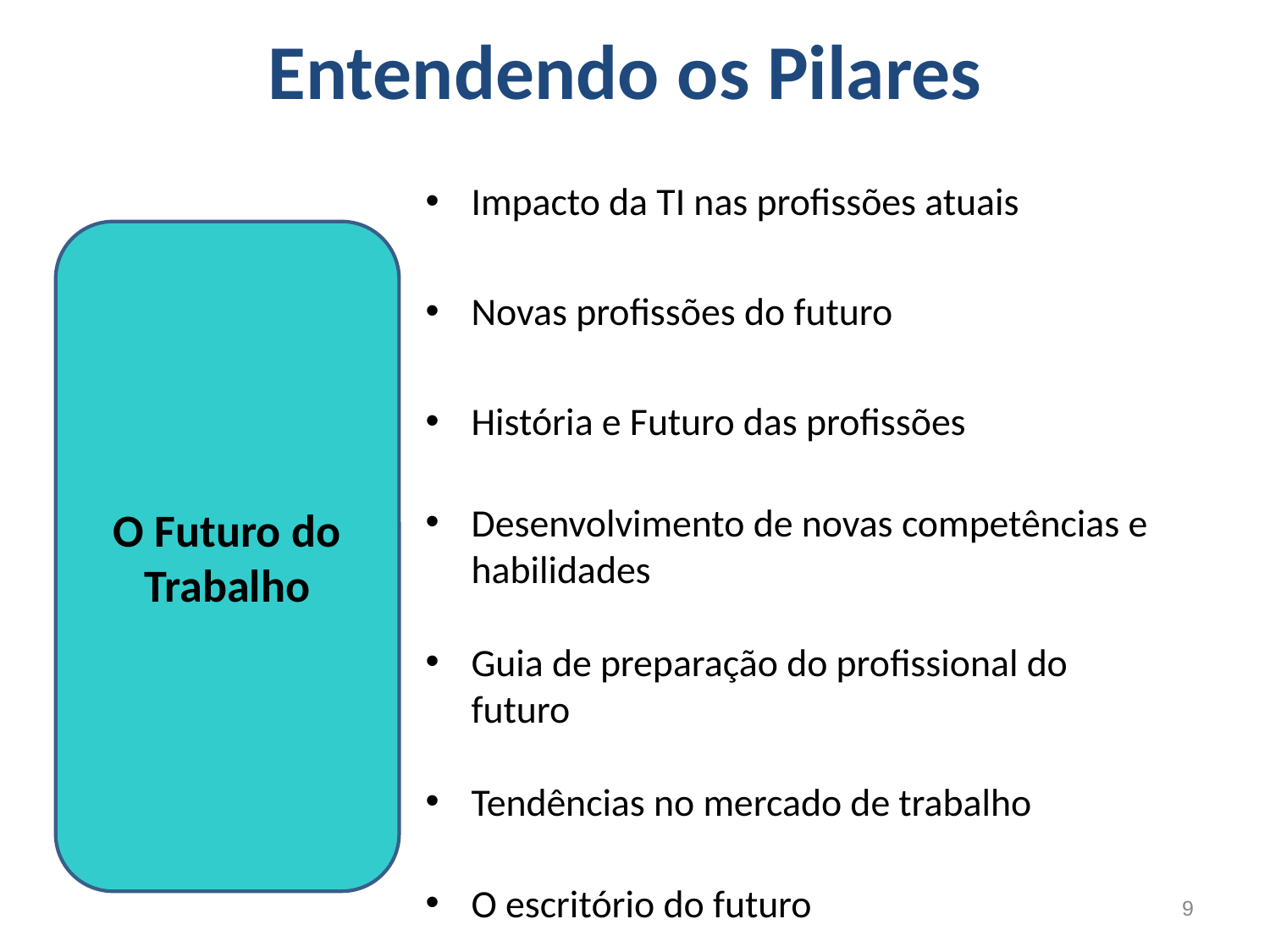

# Entendendo os Pilares

Impacto da TI nas profissões atuais

Novas profissões do futuro

História e Futuro das profissões

Desenvolvimento de novas competências e habilidades

Guia de preparação do profissional do futuro

Tendências no mercado de trabalho

O escritório do futuro

O Futuro do Trabalho
9